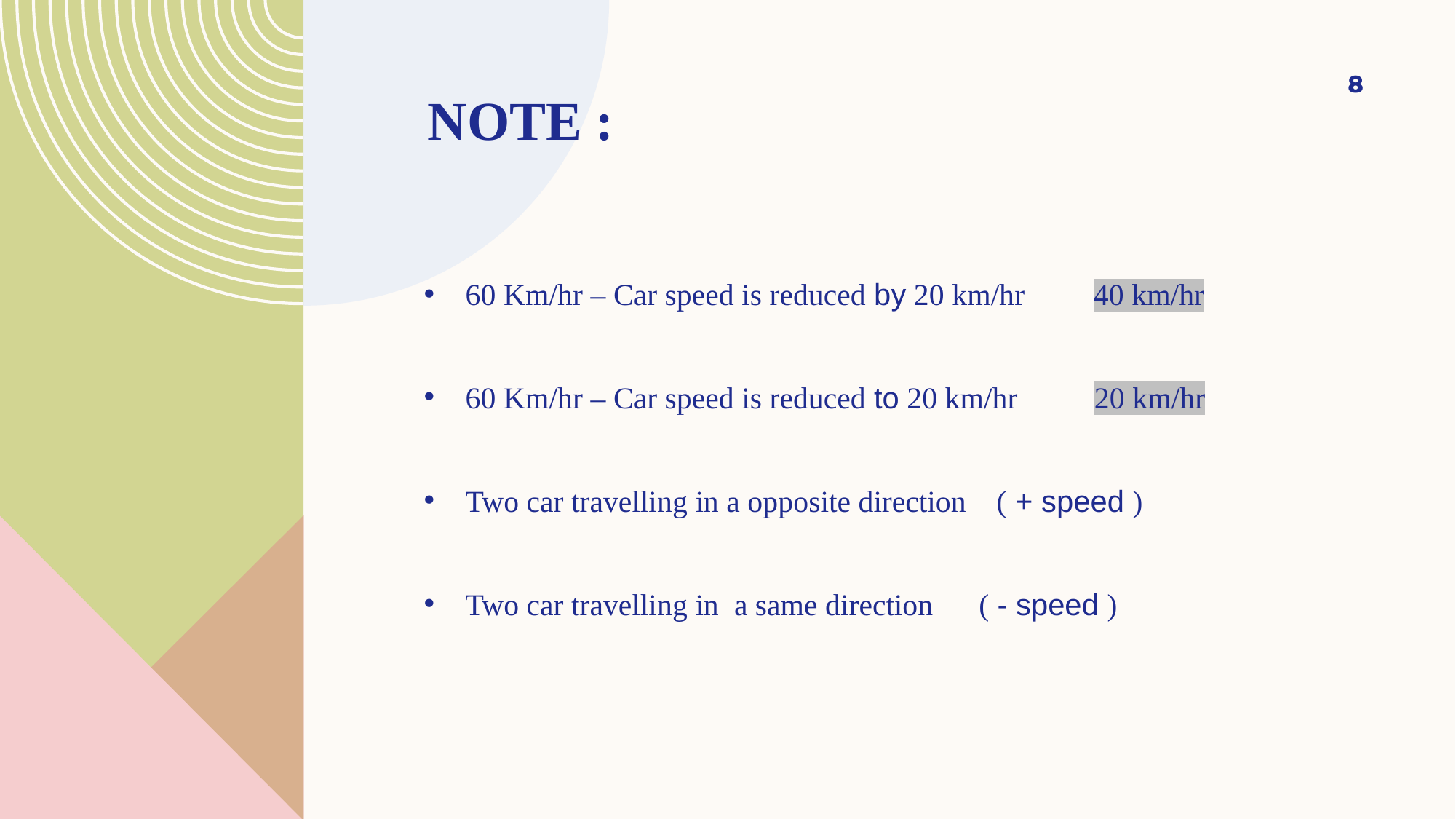

# NOTE :
8
60 Km/hr – Car speed is reduced by 20 km/hr         40 km/hr

60 Km/hr – Car speed is reduced to 20 km/hr          20 km/hr

Two car travelling in a opposite direction    ( + speed )

Two car travelling in  a same direction      ( - speed )